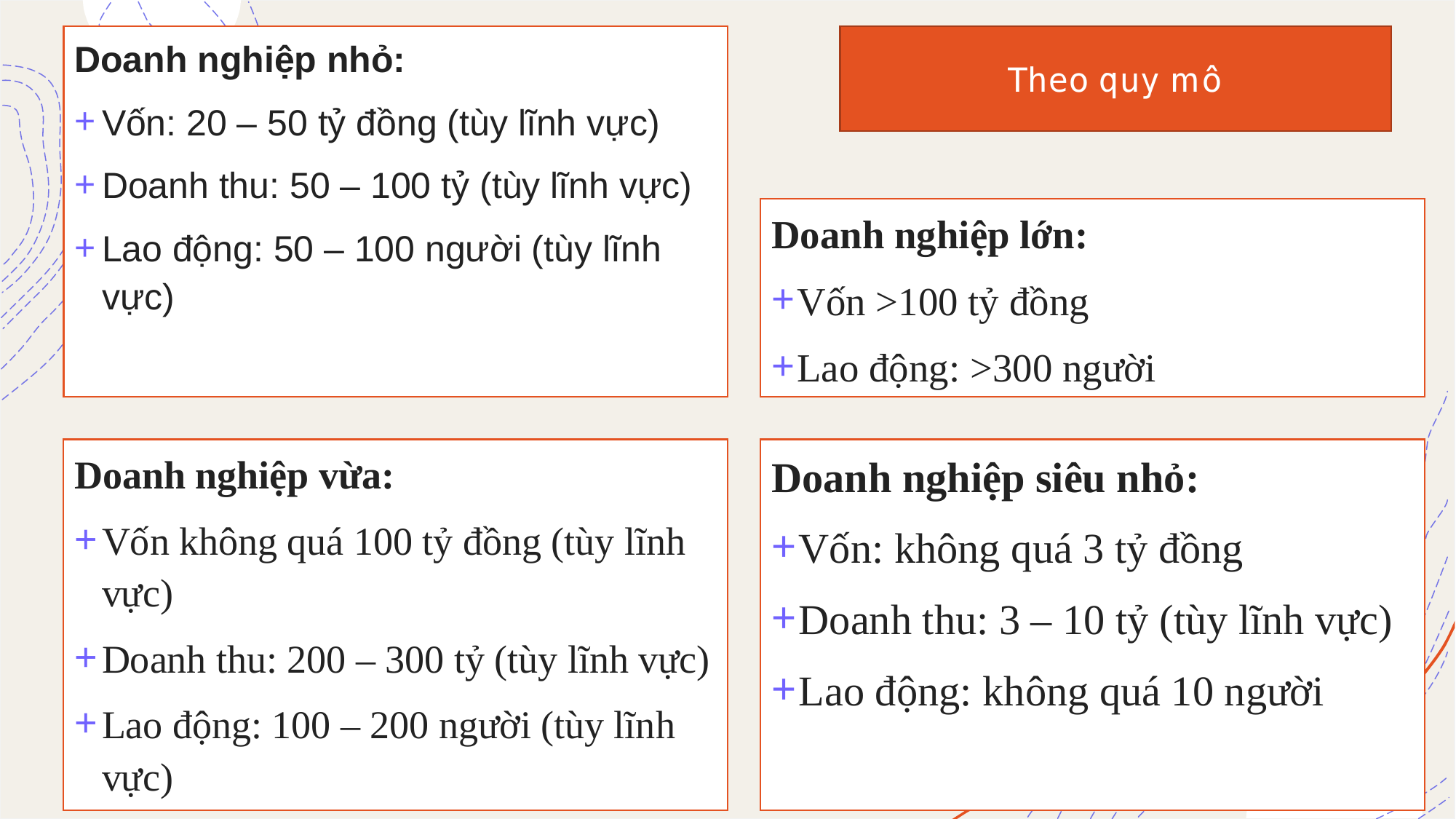

Doanh nghiệp nhỏ:
Vốn: 20 – 50 tỷ đồng (tùy lĩnh vực)
Doanh thu: 50 – 100 tỷ (tùy lĩnh vực)
Lao động: 50 – 100 người (tùy lĩnh vực)

Theo quy mô
Doanh nghiệp lớn:
Vốn >100 tỷ đồng
Lao động: >300 người
Doanh nghiệp siêu nhỏ:
Vốn: không quá 3 tỷ đồng
Doanh thu: 3 – 10 tỷ (tùy lĩnh vực)
Lao động: không quá 10 người
Doanh nghiệp vừa:
Vốn không quá 100 tỷ đồng (tùy lĩnh vực)
Doanh thu: 200 – 300 tỷ (tùy lĩnh vực)
Lao động: 100 – 200 người (tùy lĩnh vực)